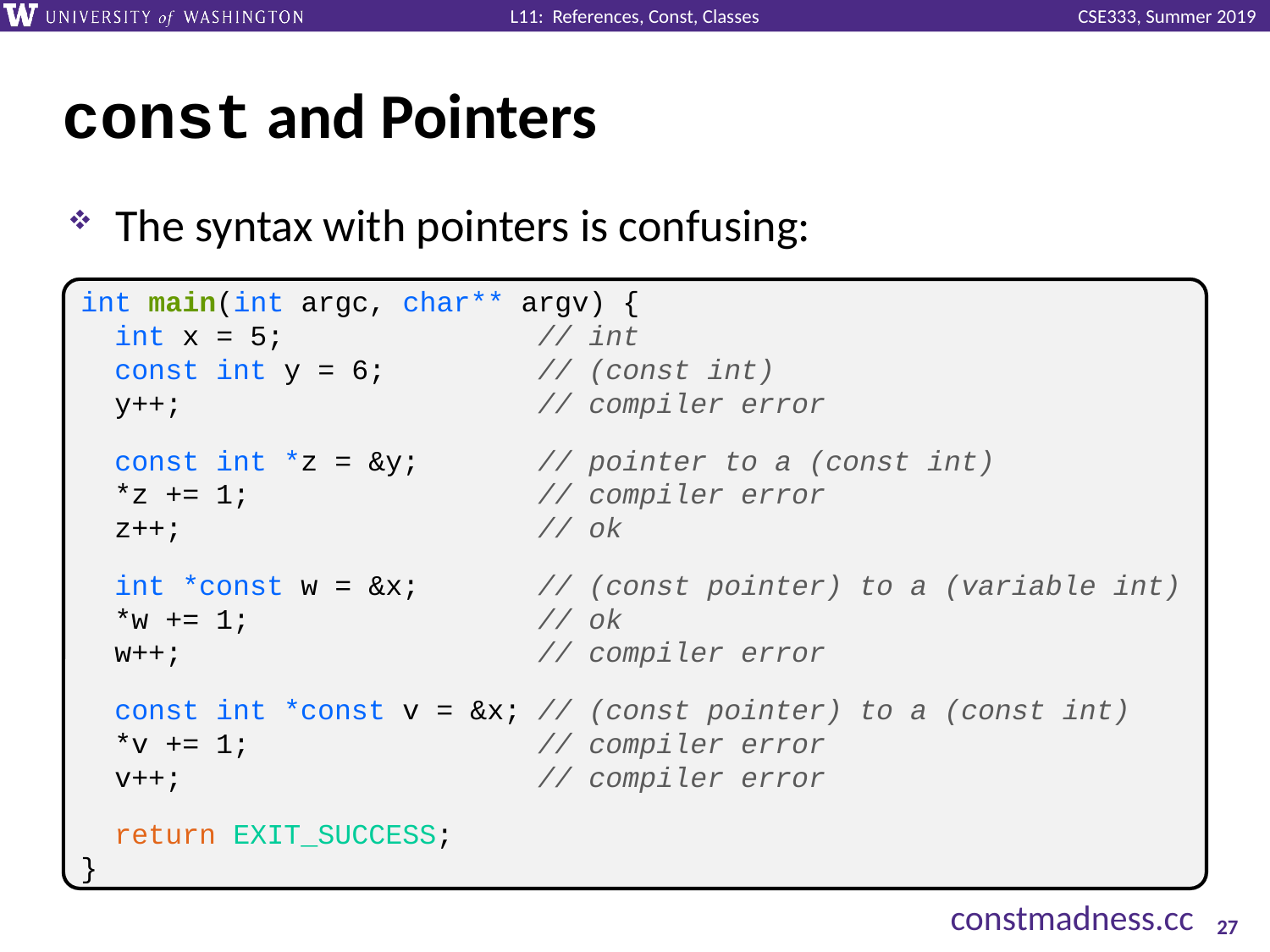

# const and Pointers
The syntax with pointers is confusing:
int main(int argc, char** argv) {
  int x = 5;               // int
  const int y = 6;         // (const int)
  y++;                     // compiler error

  const int *z = &y;       // pointer to a (const int)
  *z += 1;                 // compiler error
  z++;                     // ok

  int *const w = &x;       // (const pointer) to a (variable int)
  *w += 1;                 // ok
  w++;                     // compiler error

  const int *const v = &x; // (const pointer) to a (const int)
  *v += 1;                 // compiler error
  v++;                     // compiler error

  return EXIT_SUCCESS;
}
constmadness.cc
27